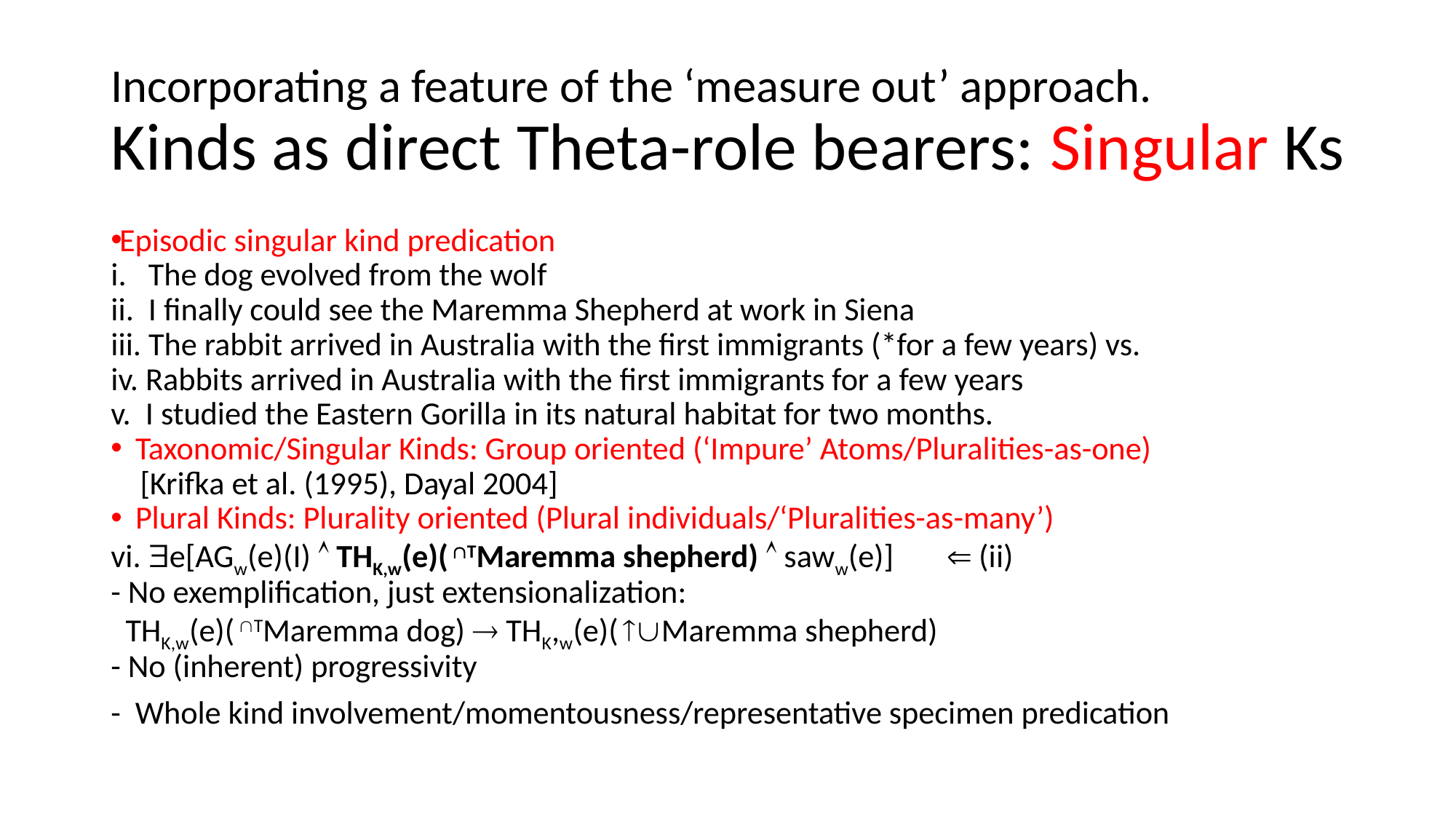

# Incorporating a feature of the ‘measure out’ approach. Kinds as direct Theta-role bearers: Singular Ks
Episodic singular kind predication
i.   The dog evolved from the wolf
ii.  I finally could see the Maremma Shepherd at work in Siena
iii. The rabbit arrived in Australia with the first immigrants (*for a few years) vs.
iv. Rabbits arrived in Australia with the first immigrants for a few years
v.  I studied the Eastern Gorilla in its natural habitat for two months.
Taxonomic/Singular Kinds: Group oriented (‘Impure’ Atoms/Pluralities-as-one)
    [Krifka et al. (1995), Dayal 2004]
Plural Kinds: Plurality oriented (Plural individuals/‘Pluralities-as-many’)
vi. ∃e[AGw(e)(I) ∧ THK,w(e)( ∩TMaremma shepherd) ∧ saww(e)] 	 ⇐ (ii)
- No exemplification, just extensionalization:
  THK,w(e)( ∩TMaremma dog) → THK,w(e)( ↑∪Maremma shepherd)
- No (inherent) progressivity
-  Whole kind involvement/momentousness/representative specimen predication